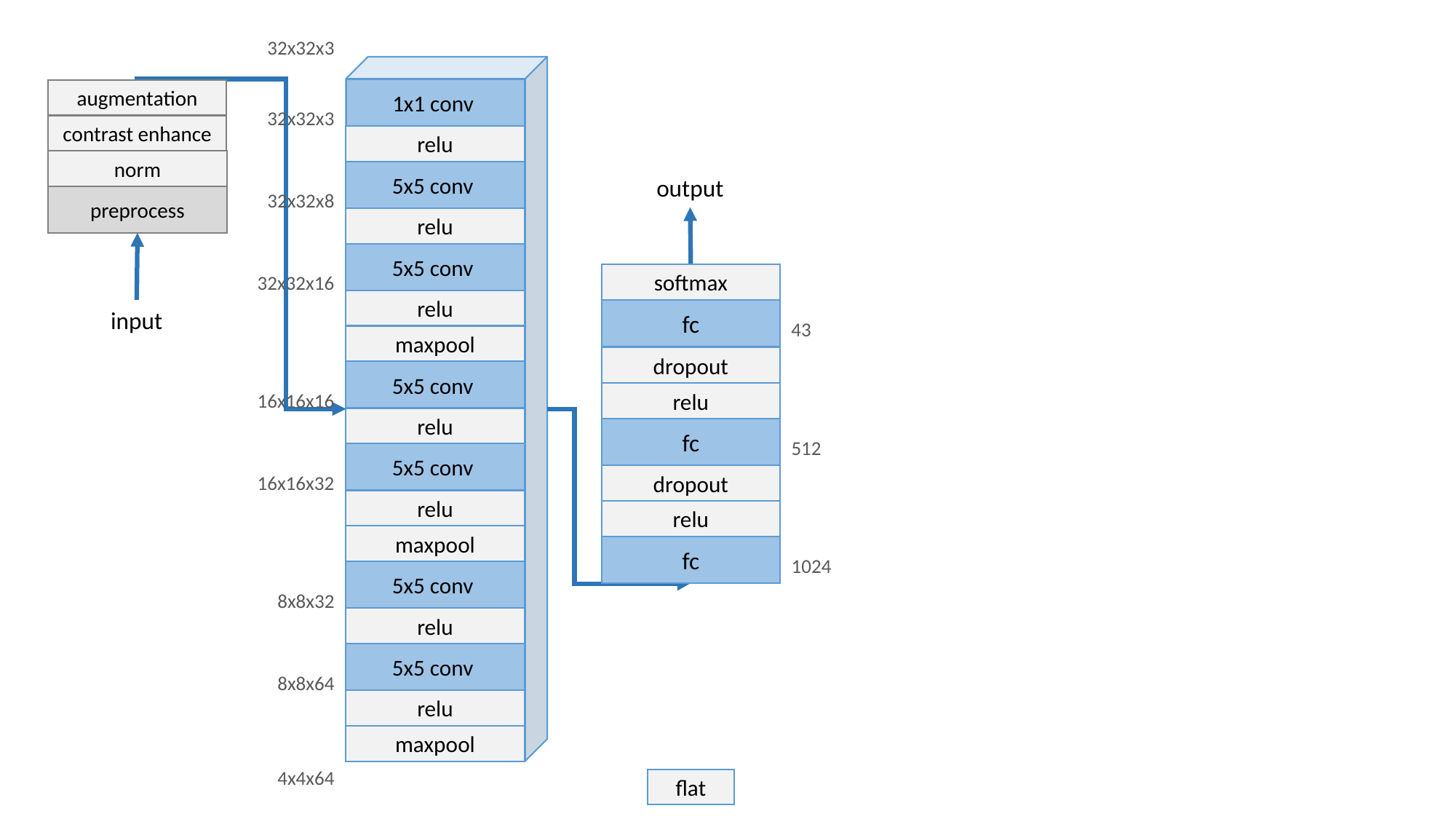

32x32x3

1x1 conv
augmentation
32x32x3
contrast enhance
relu
norm
5x5 conv
output
32x32x8
preprocess
relu
5x5 conv
softmax
32x32x16
relu
input
fc
43
maxpool
dropout
5x5 conv
16x16x16
relu
relu
fc
512
5x5 conv
16x16x32
dropout
relu
relu
maxpool
fc
1024
5x5 conv
8x8x32
relu
5x5 conv
8x8x64
relu
maxpool
4x4x64
flat